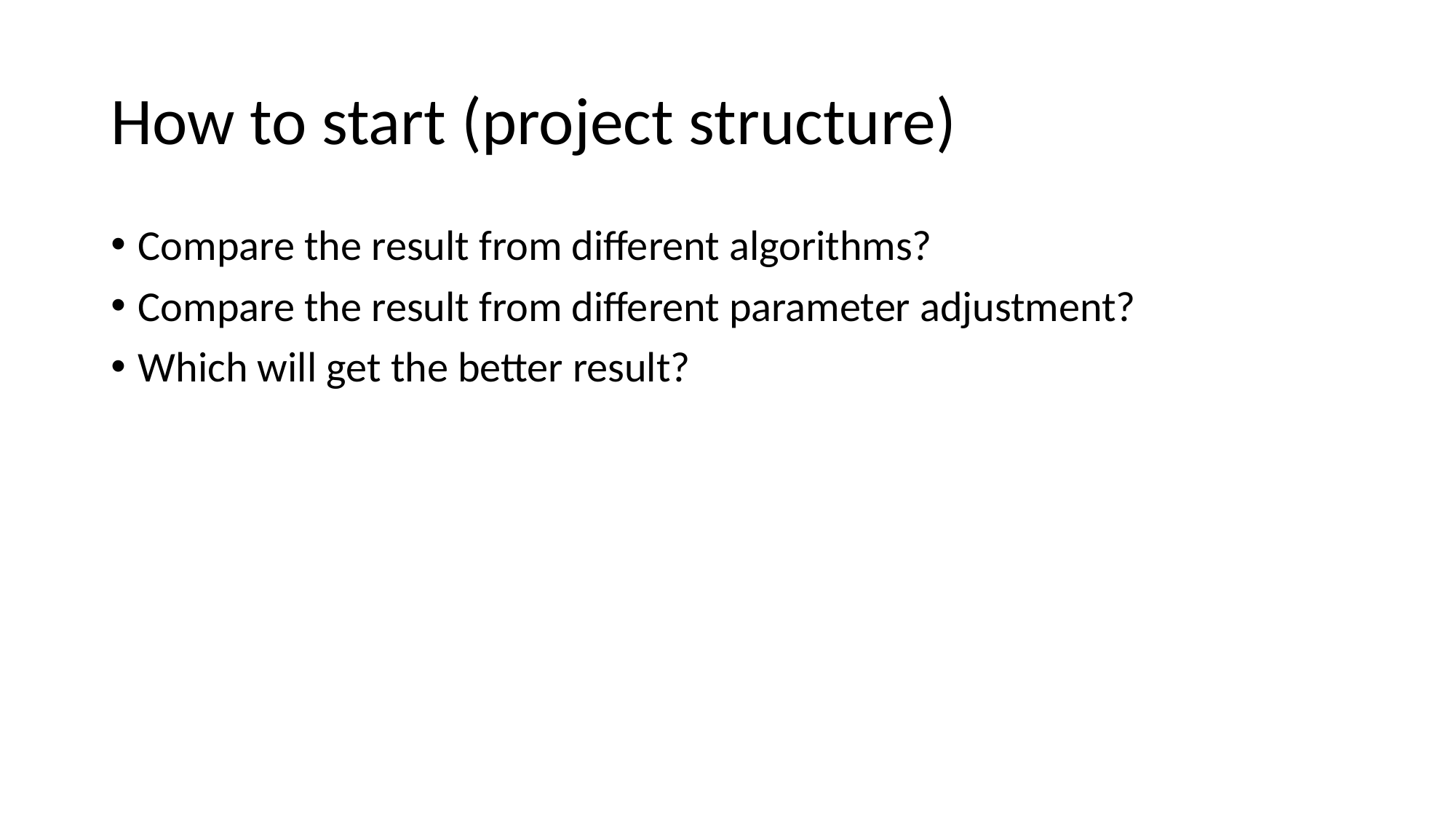

# How to start (project structure)
Compare the result from different algorithms?
Compare the result from different parameter adjustment?
Which will get the better result?